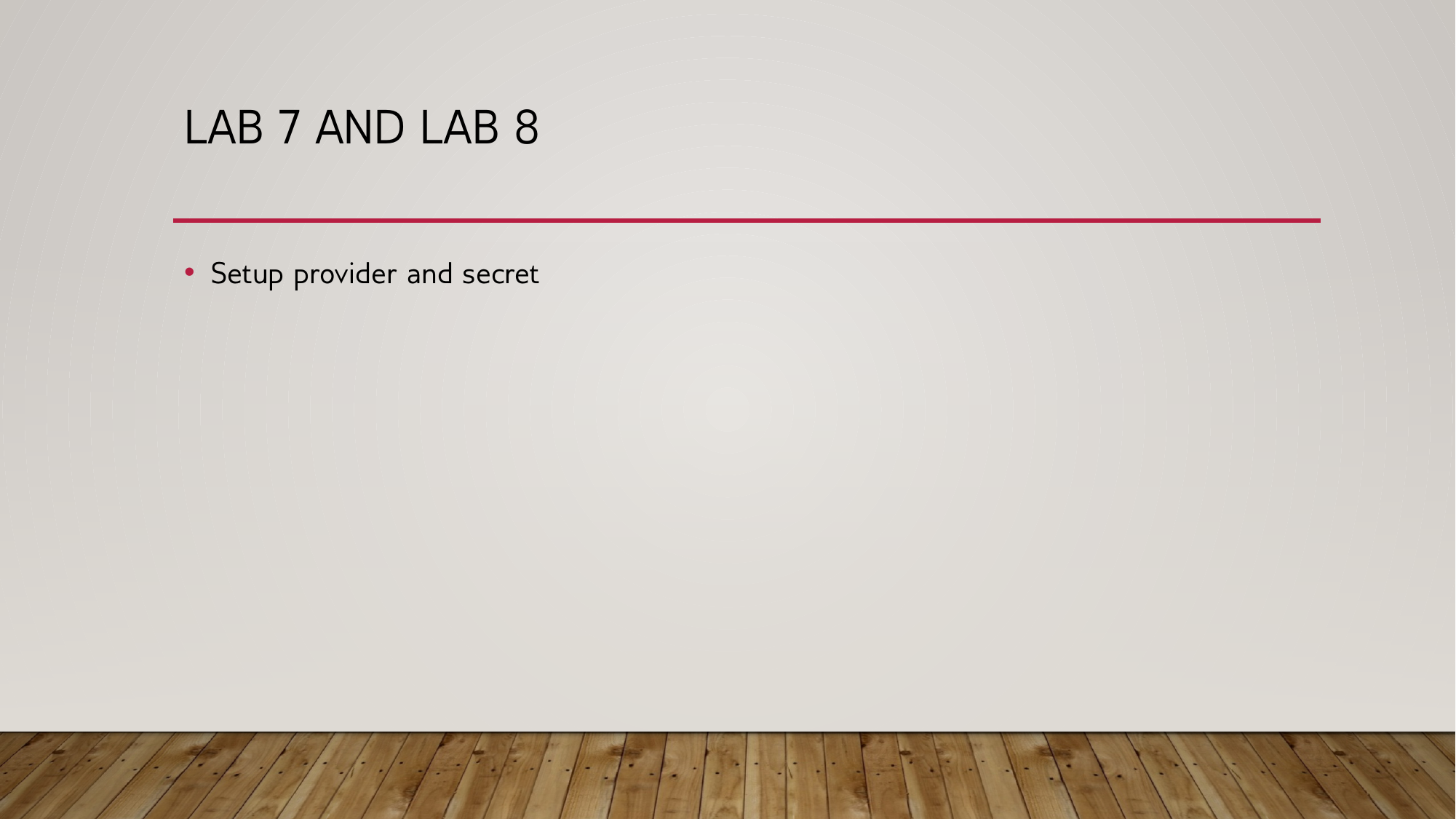

# Lab 7 and lab 8
Setup provider and secret